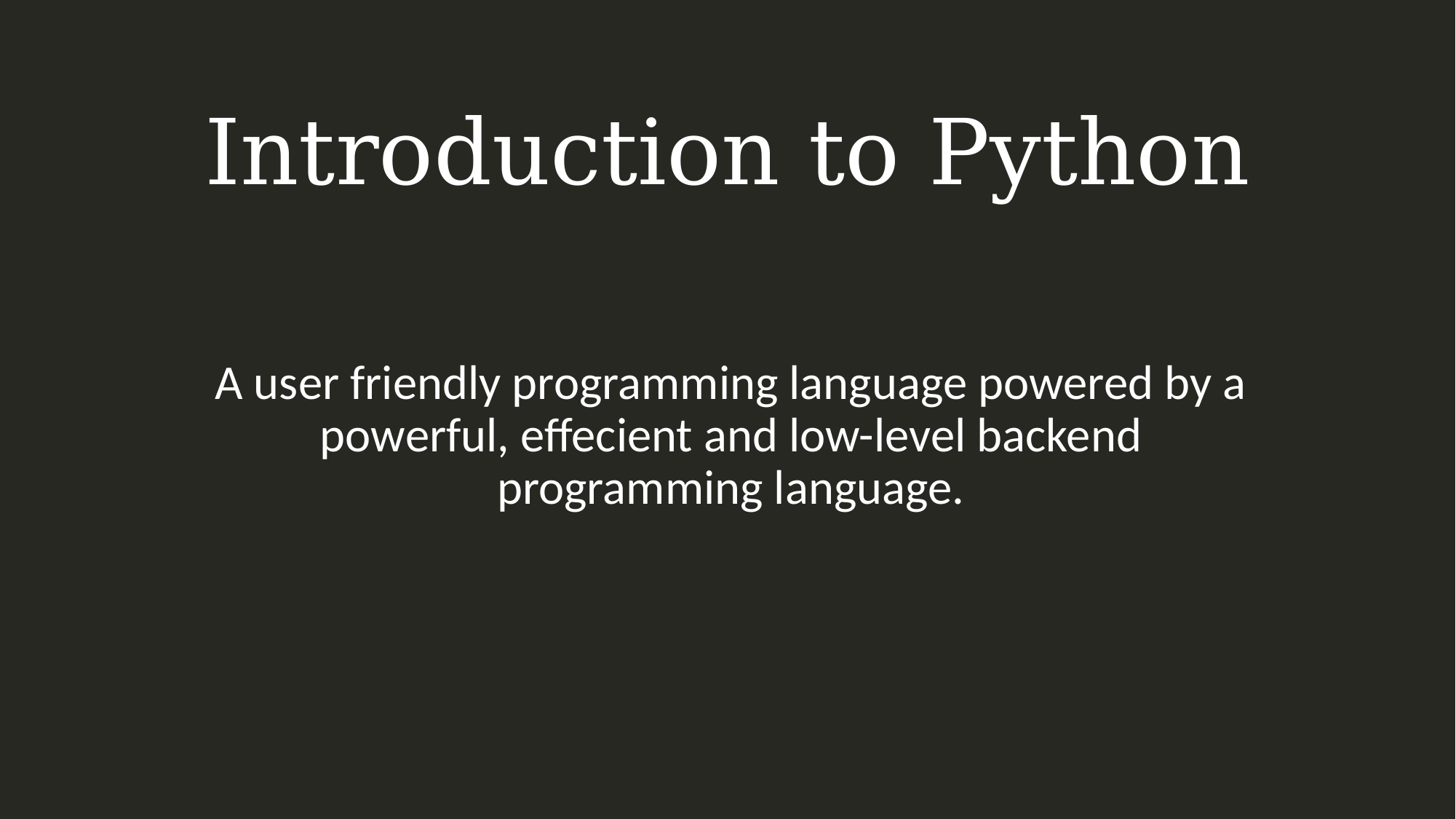

# Introduction to Python
A user friendly programming language powered by a powerful, effecient and low-level backend programming language.